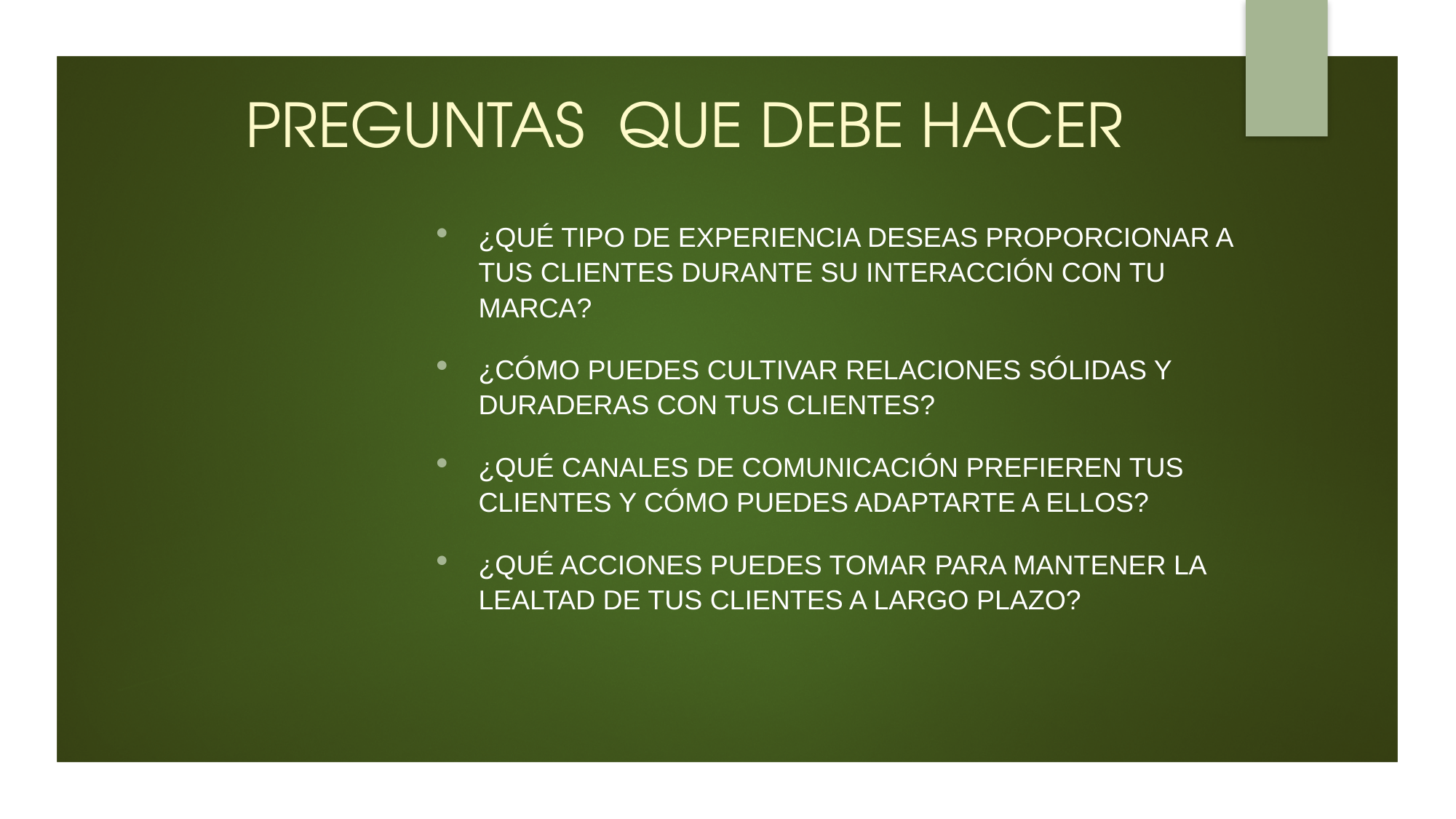

# PREGUNTAS  QUE DEBE HACER
¿Qué tipo de experiencia deseas proporcionar a tus clientes durante su interacción con tu marca?
¿Cómo puedes cultivar relaciones sólidas y duraderas con tus clientes?
¿Qué canales de comunicación prefieren tus clientes y cómo puedes adaptarte a ellos?
¿Qué acciones puedes tomar para mantener la lealtad de tus clientes a largo plazo?